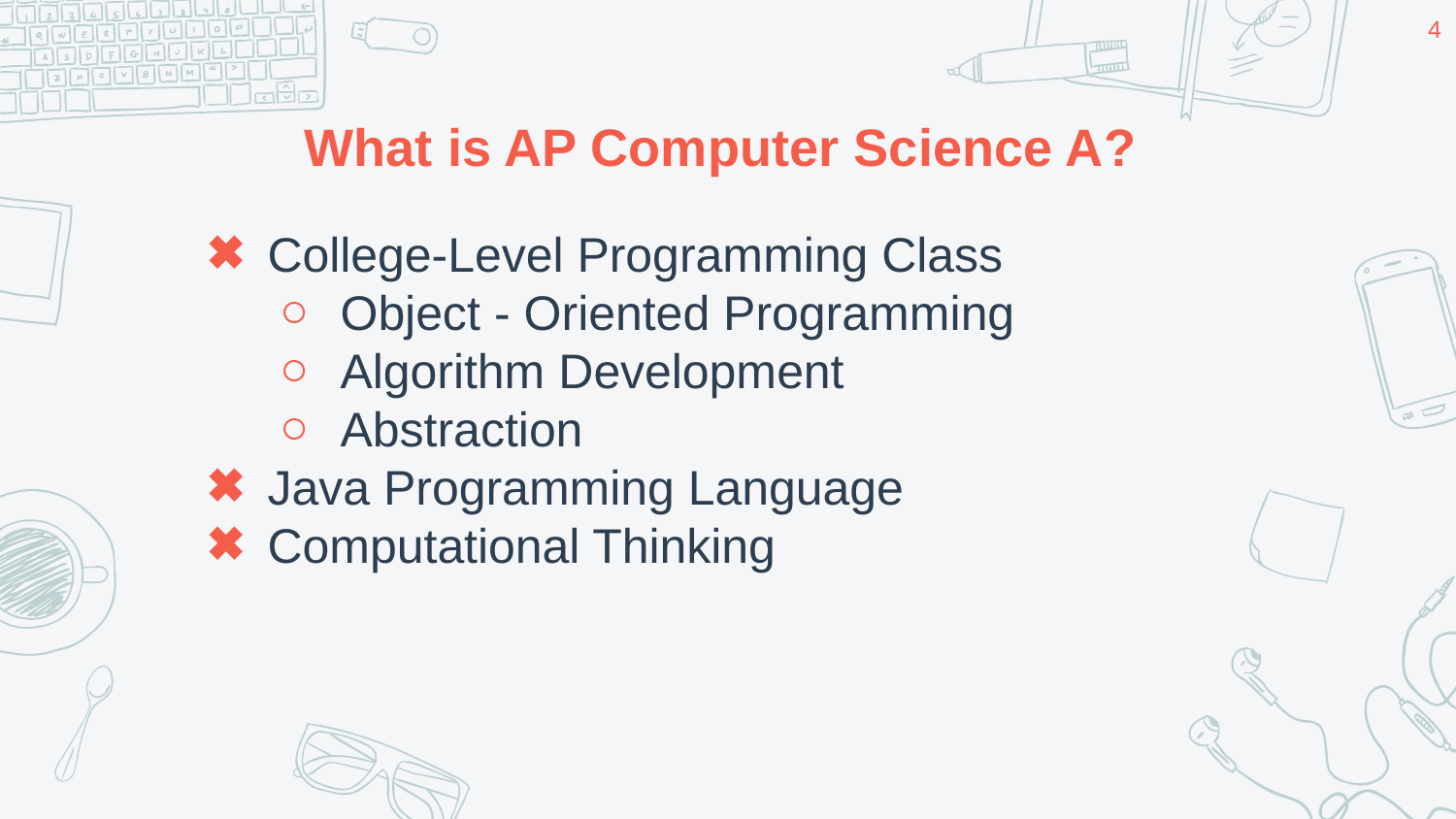

4
# What is AP Computer Science A?
College-Level Programming Class
Object - Oriented Programming
Algorithm Development
Abstraction
Java Programming Language
Computational Thinking